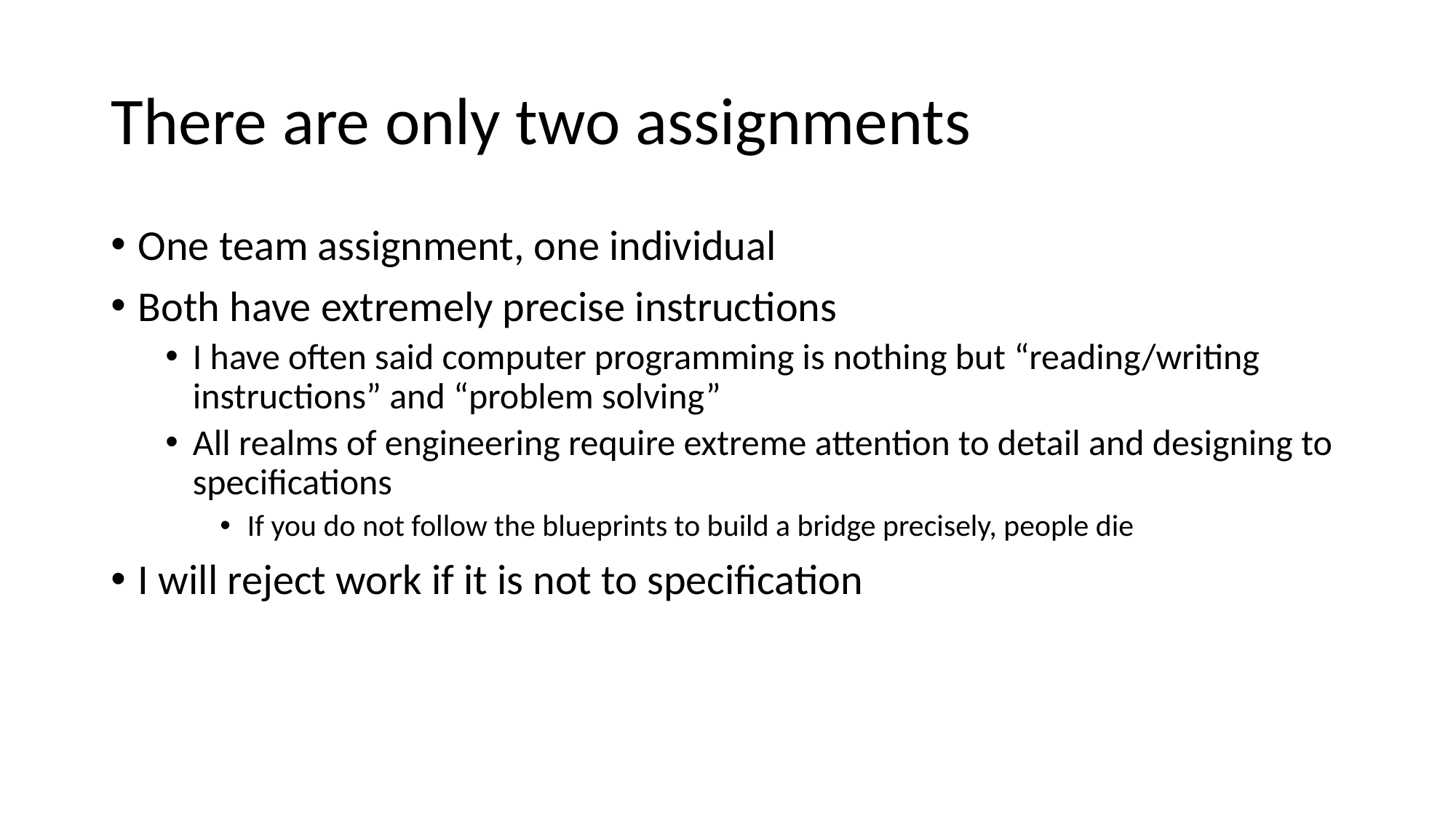

# There are only two assignments
One team assignment, one individual
Both have extremely precise instructions
I have often said computer programming is nothing but “reading/writing instructions” and “problem solving”
All realms of engineering require extreme attention to detail and designing to specifications
If you do not follow the blueprints to build a bridge precisely, people die
I will reject work if it is not to specification